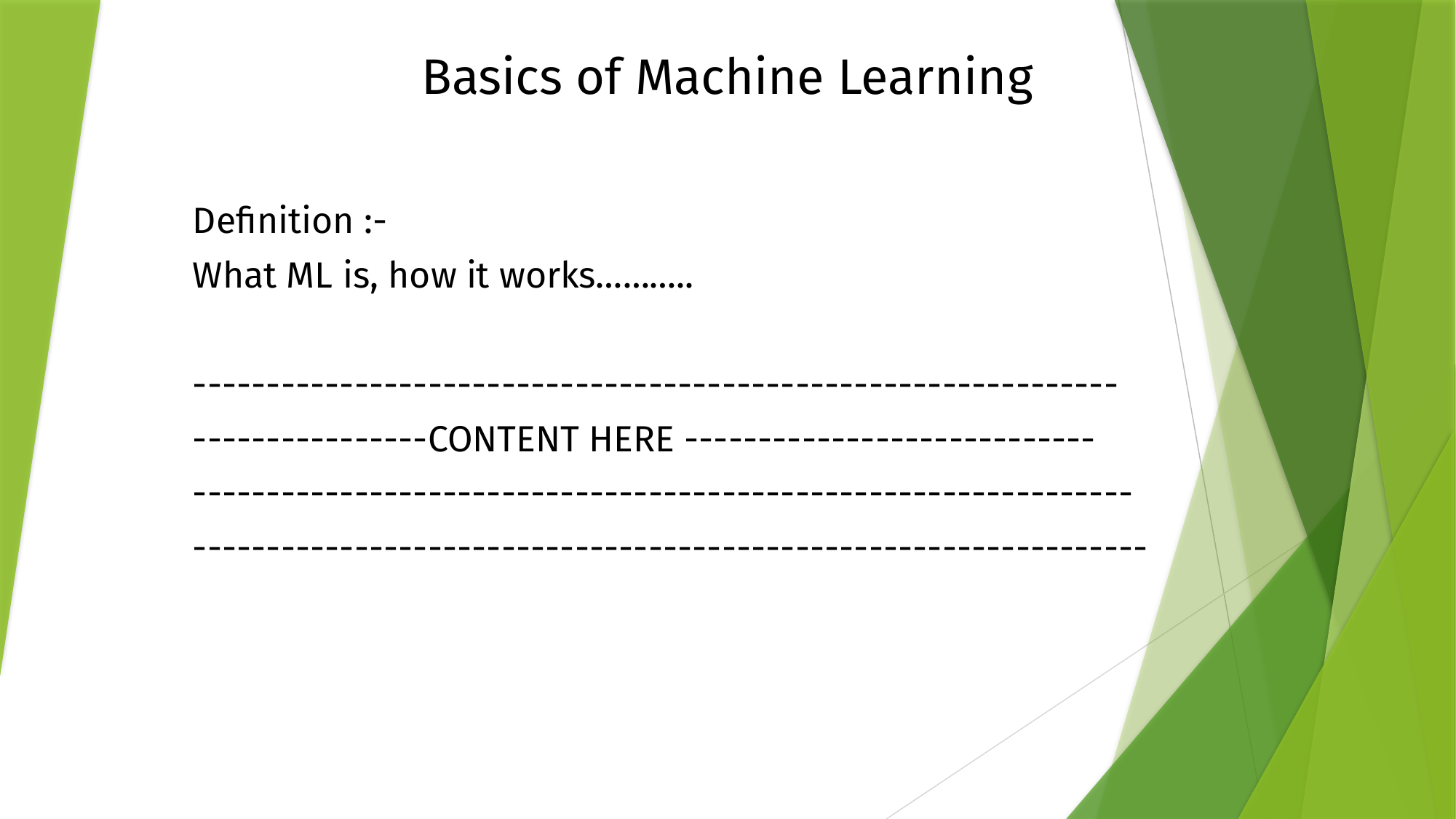

Basics of Machine Learning

Definition :-
What ML is, how it works………..

---------------------------------------------------------------
----------------CONTENT HERE ----------------------------
----------------------------------------------------------------
-----------------------------------------------------------------